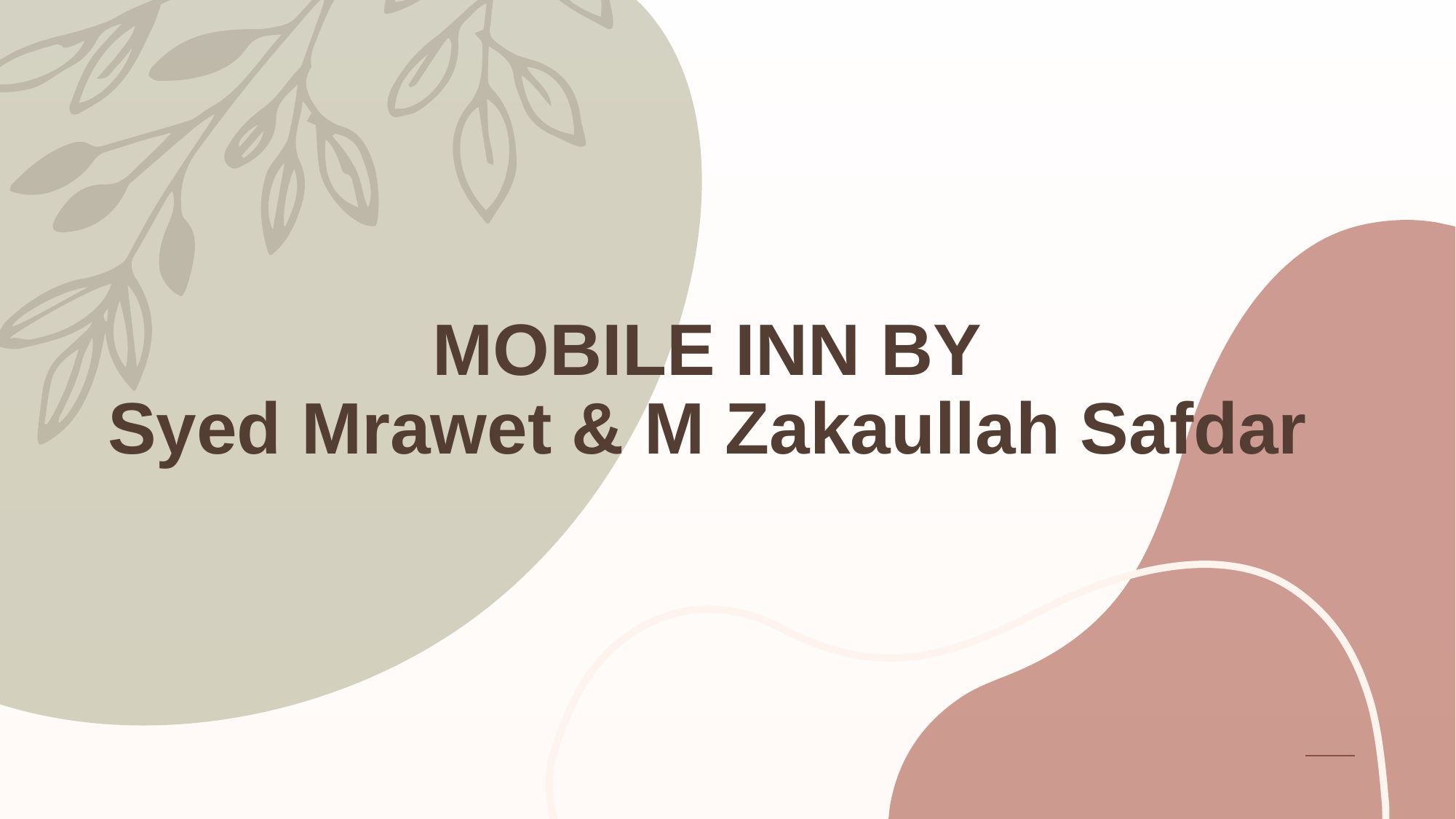

# MOBILE INN BY Syed Mrawet & M Zakaullah Safdar